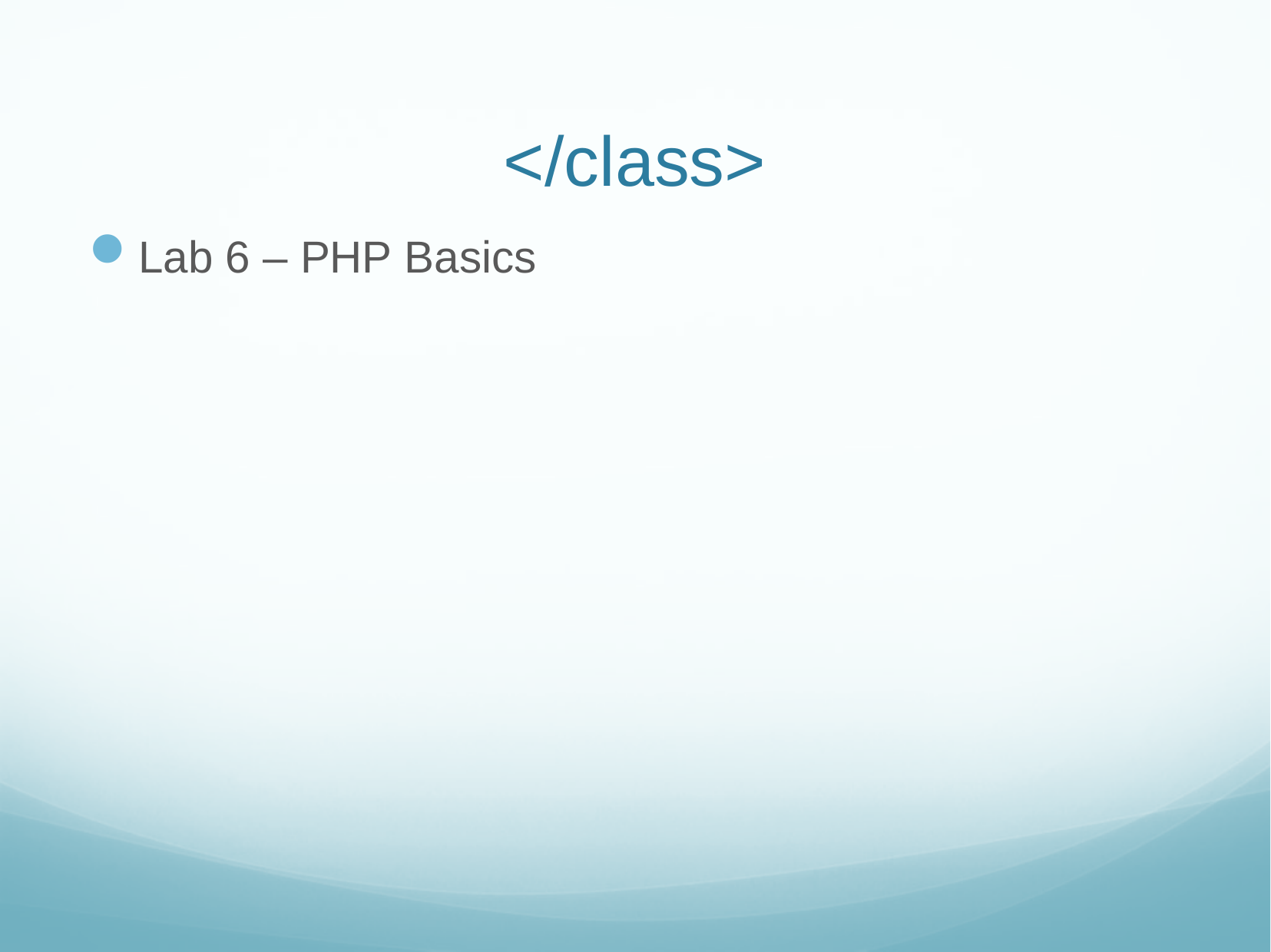

# </class>
Lab 6 – PHP Basics